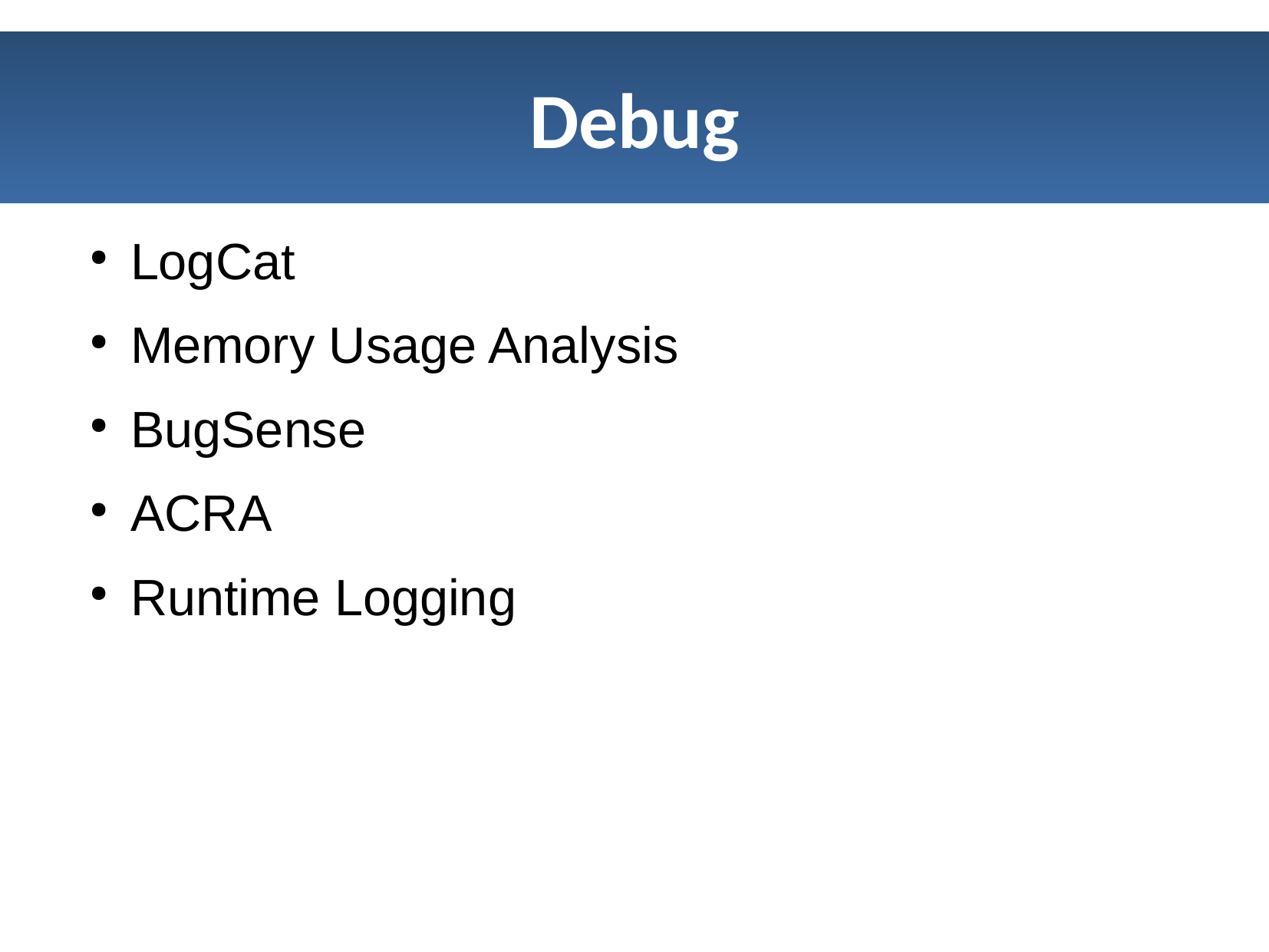

# Debug
LogCat
Memory Usage Analysis
BugSense
ACRA
Runtime Logging